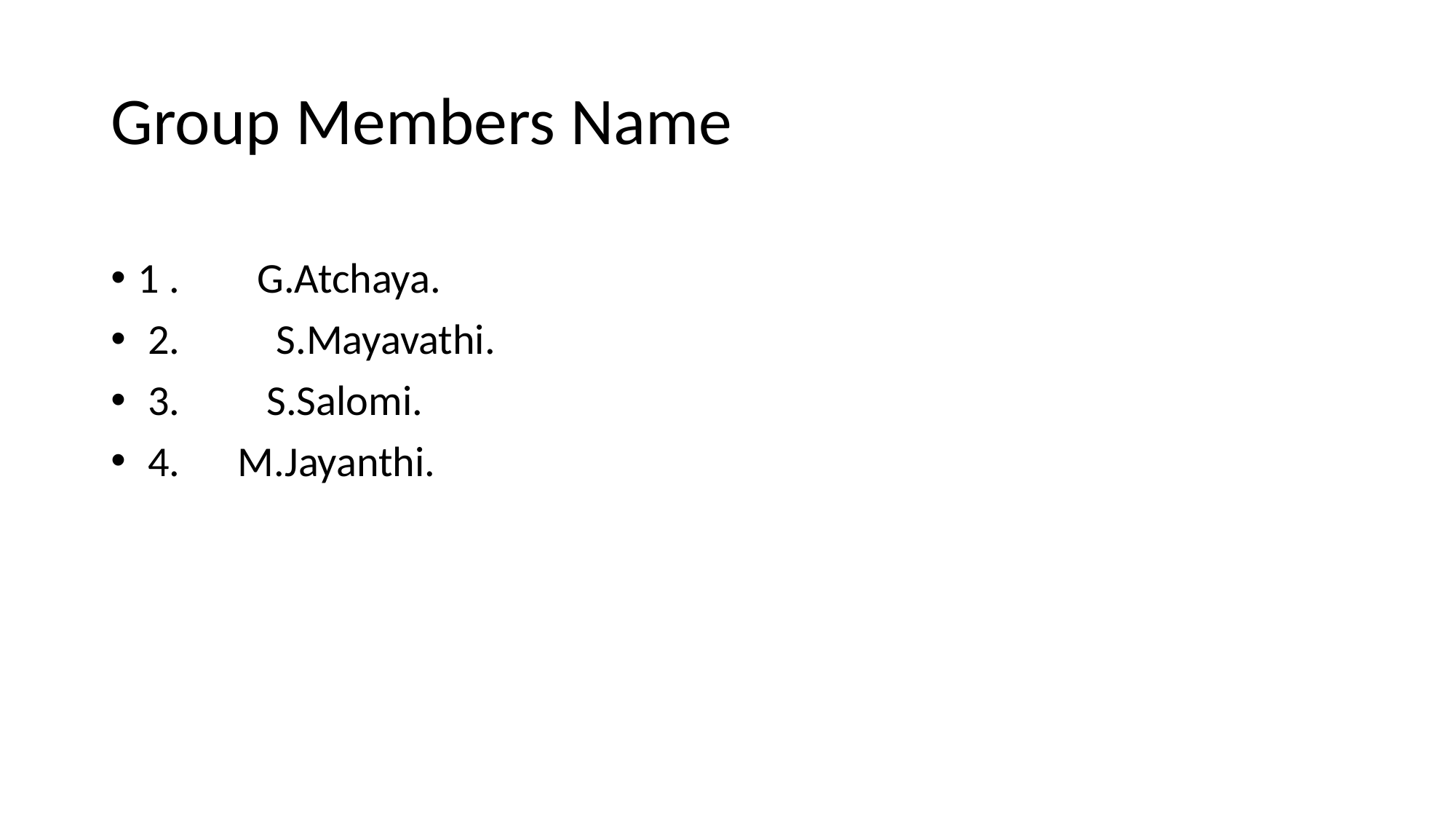

# Group Members Name
1 .        G.Atchaya.
 2.          S.Mayavathi.
 3.         S.Salomi.
 4.      M.Jayanthi.